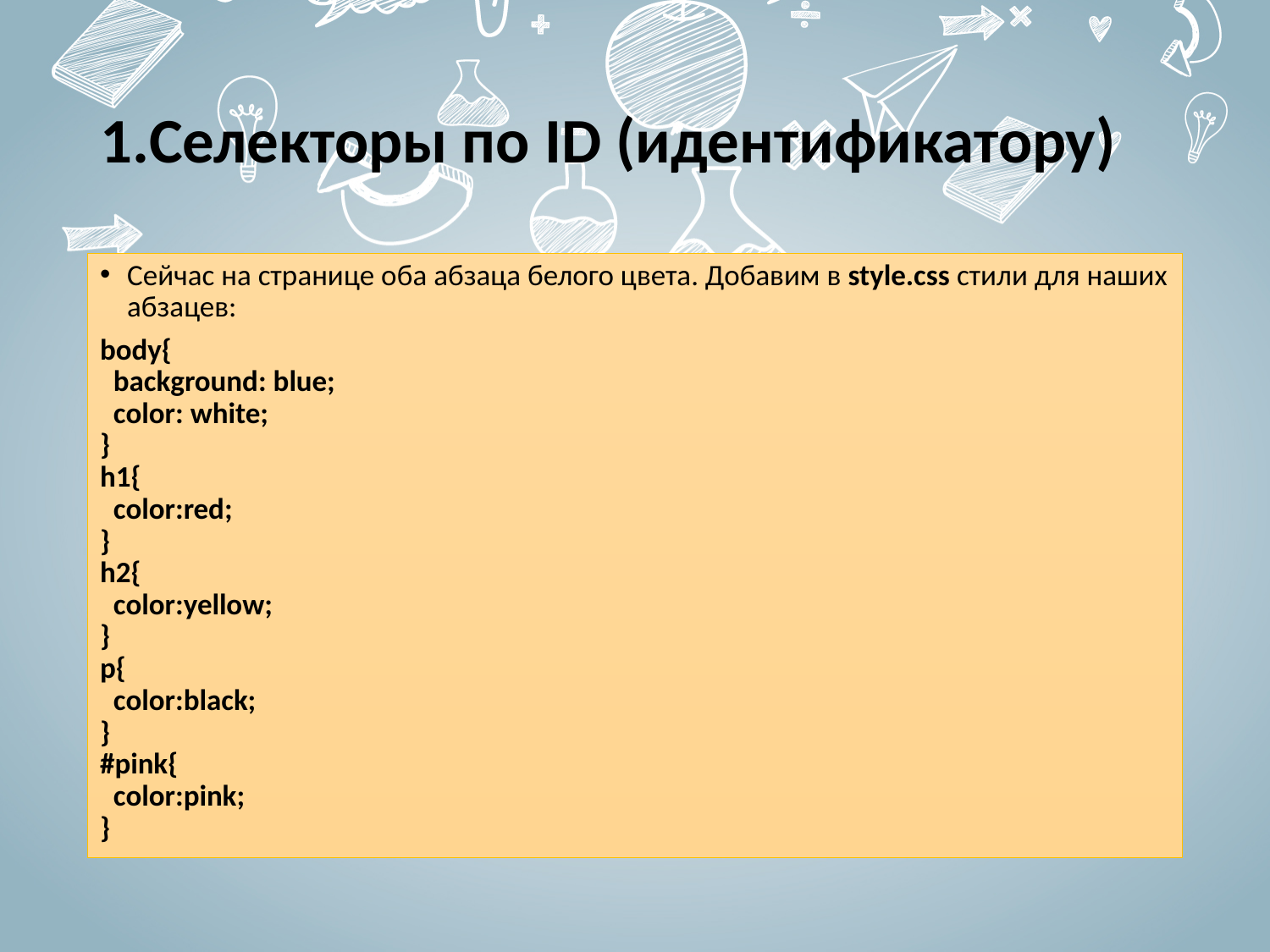

# 1.Селекторы по ID (идентификатору)
Сейчас на странице оба абзаца белого цвета. Добавим в style.css стили для наших абзацев:
body{
  background: blue;
  color: white;
}
h1{
  color:red;
}
h2{
  color:yellow;
}
p{
  color:black;
}
#pink{
  color:pink;
}